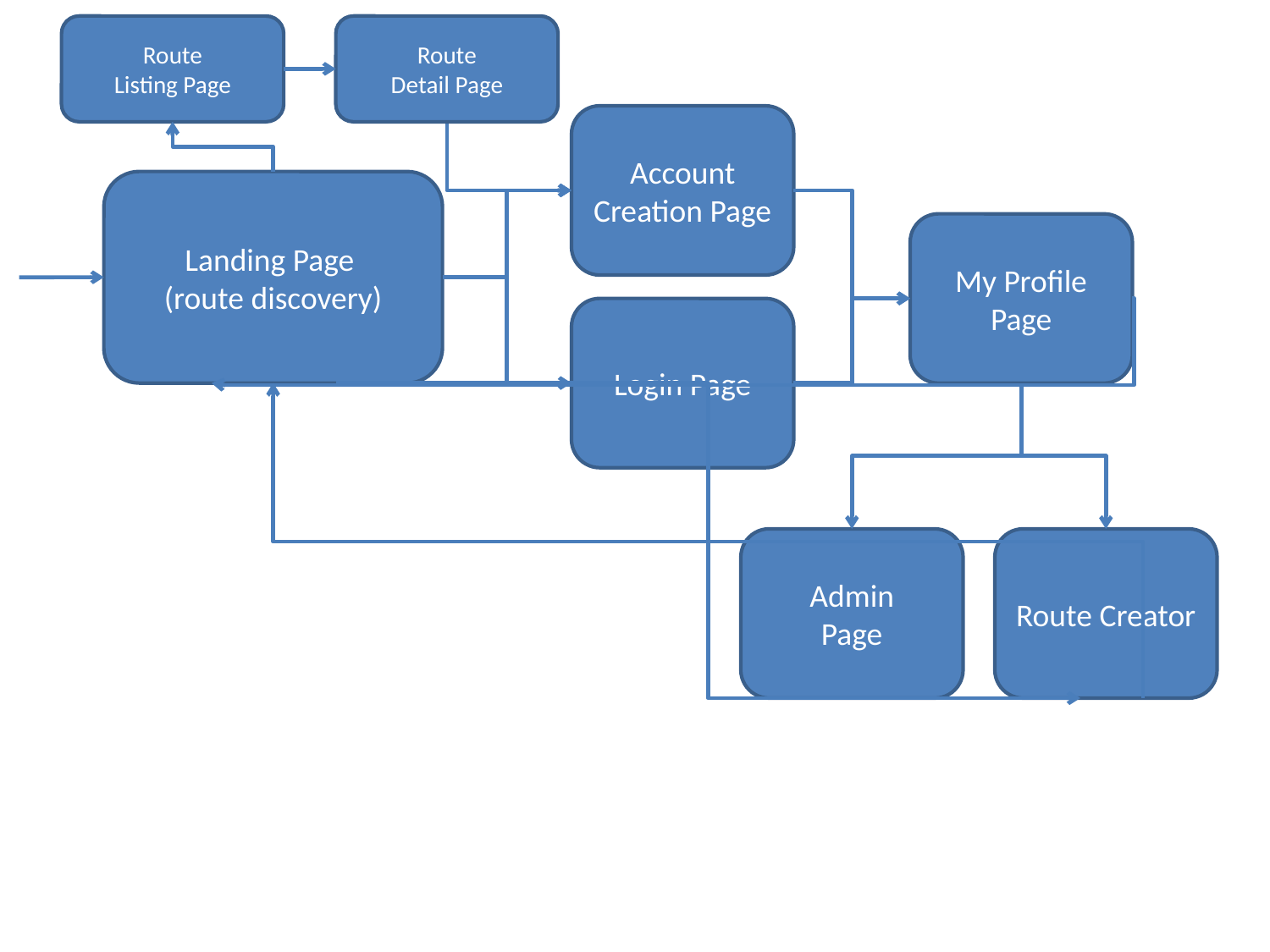

Route
Listing Page
Route
Detail Page
Account Creation Page
Landing Page
(route discovery)
My Profile Page
Login Page
Admin
Page
Route Creator